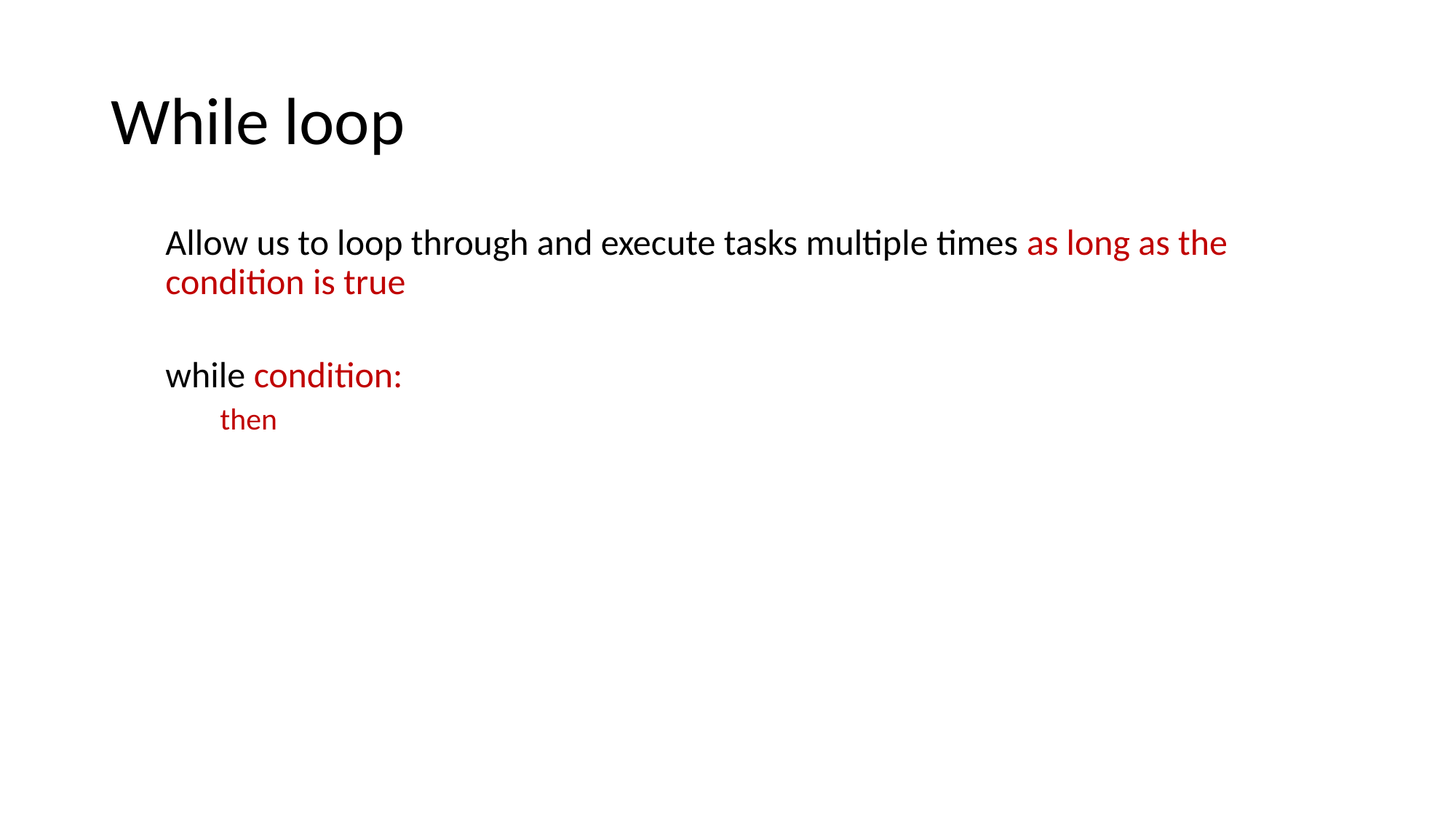

# While loop
Allow us to loop through and execute tasks multiple times as long as the condition is true

while condition:
then